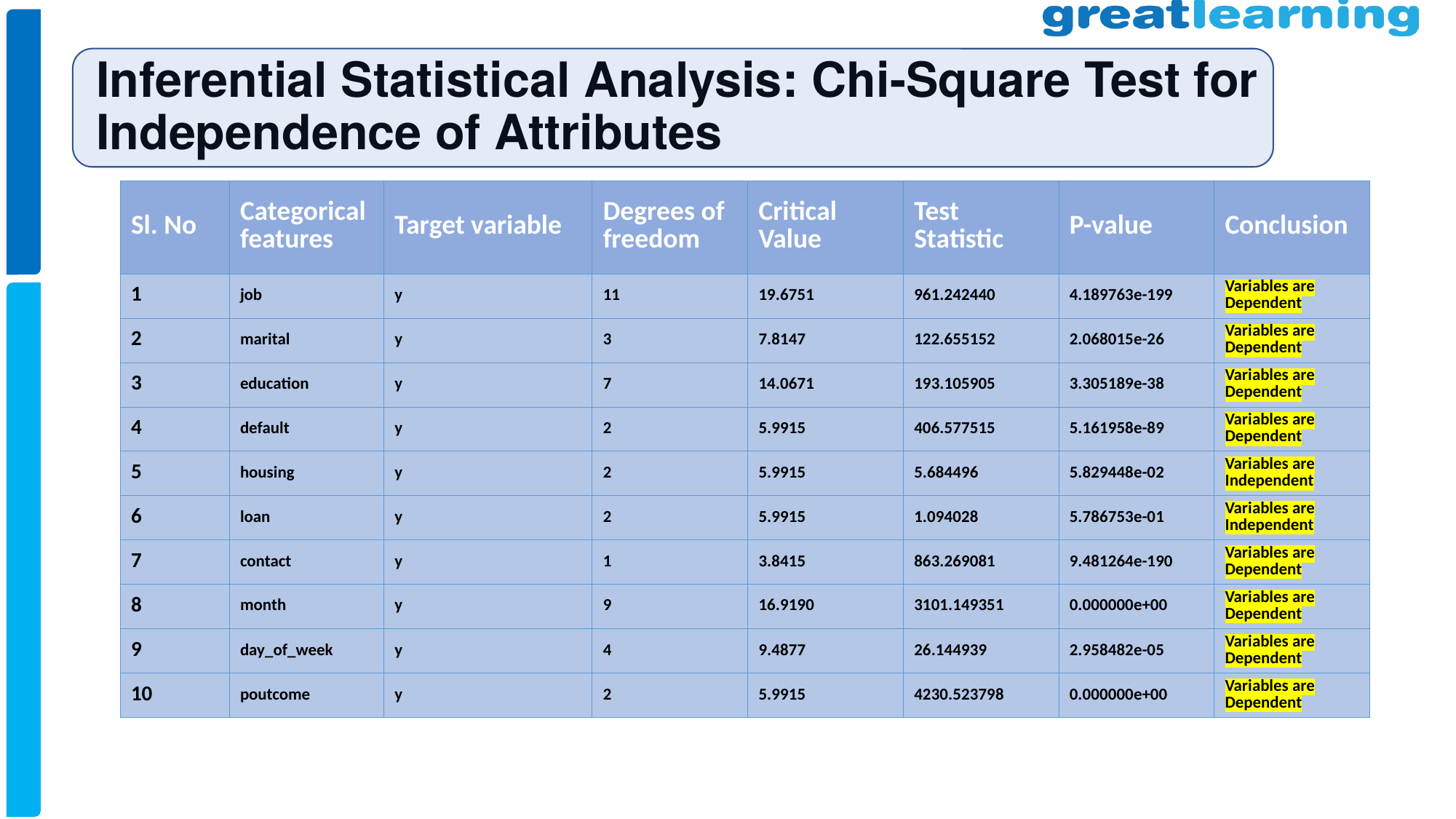

# Inferential Statistical Analysis: Chi-Square Test for Independence of Attributes

| Sl. No | Categoricalfeatures | Target variable | Degrees of freedom | Critical Value | Test Statistic | P-value | Conclusion |
| --- | --- | --- | --- | --- | --- | --- | --- |
| 1 | job | y | 11 | 19.6751 | 961.242440 | 4.189763e-199 | Variables are Dependent |
| 2 | marital | y | 3 | 7.8147 | 122.655152 | 2.068015e-26 | Variables are Dependent |
| 3 | education | y | 7 | 14.0671 | 193.105905 | 3.305189e-38 | Variables are Dependent |
| 4 | default | y | 2 | 5.9915 | 406.577515 | 5.161958e-89 | Variables are Dependent |
| 5 | housing | y | 2 | 5.9915 | 5.684496 | 5.829448e-02 | Variables are Independent |
| 6 | loan | y | 2 | 5.9915 | 1.094028 | 5.786753e-01 | Variables are Independent |
| 7 | contact | y | 1 | 3.8415 | 863.269081 | 9.481264e-190 | Variables are Dependent |
| 8 | month | y | 9 | 16.9190 | 3101.149351 | 0.000000e+00 | Variables are Dependent |
| 9 | day\_of\_week | y | 4 | 9.4877 | 26.144939 | 2.958482e-05 | Variables are Dependent |
| 10 | poutcome | y | 2 | 5.9915 | 4230.523798 | 0.000000e+00 | Variables are Dependent |